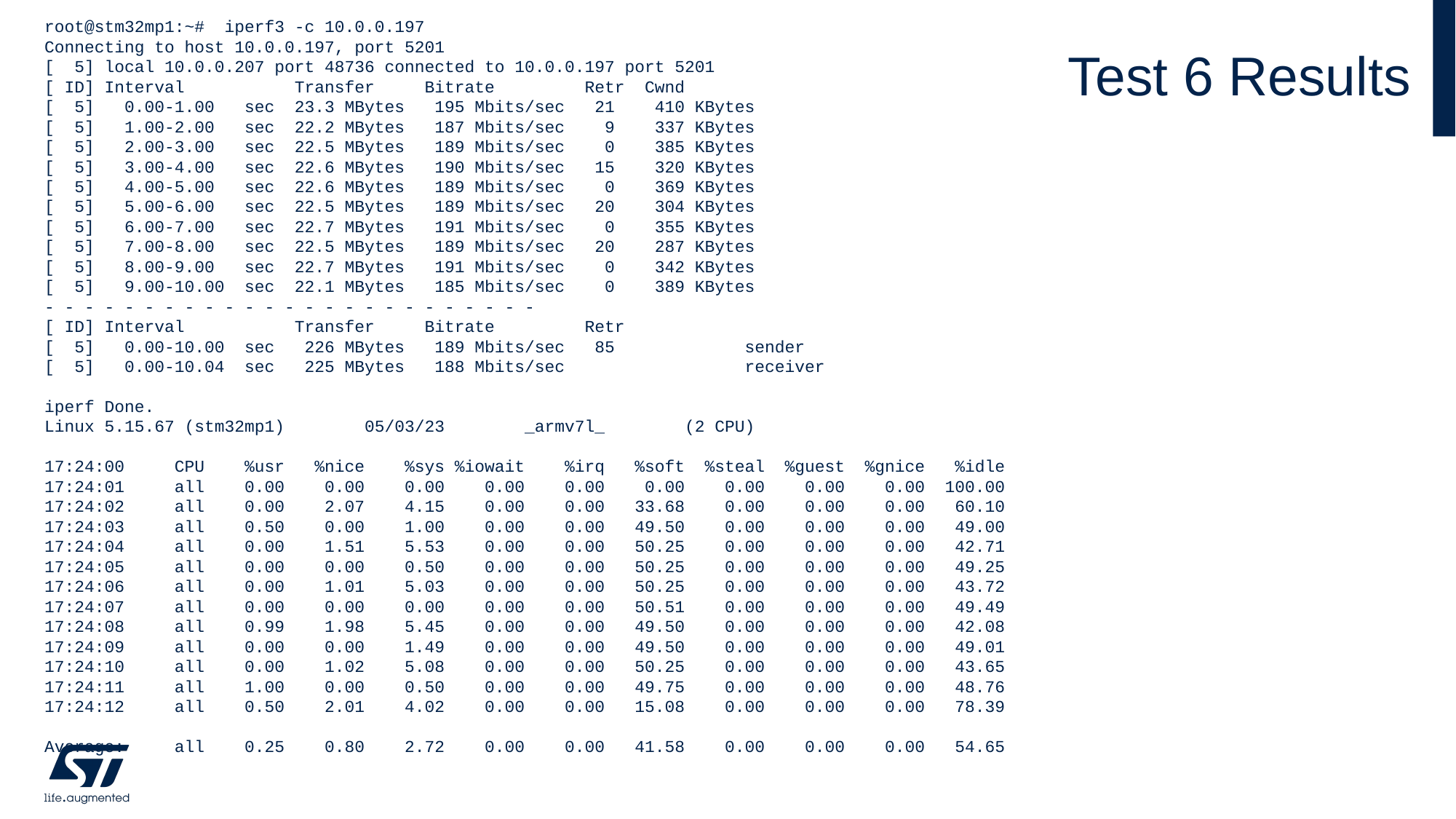

# Test 6 Results
root@stm32mp1:~#  iperf3 -c 10.0.0.197
Connecting to host 10.0.0.197, port 5201
[  5] local 10.0.0.207 port 48736 connected to 10.0.0.197 port 5201
[ ID] Interval           Transfer     Bitrate         Retr  Cwnd
[  5]   0.00-1.00   sec  23.3 MBytes   195 Mbits/sec   21    410 KBytes
[  5]   1.00-2.00   sec  22.2 MBytes   187 Mbits/sec    9    337 KBytes
[  5]   2.00-3.00   sec  22.5 MBytes   189 Mbits/sec    0    385 KBytes
[  5]   3.00-4.00   sec  22.6 MBytes   190 Mbits/sec   15    320 KBytes
[  5]   4.00-5.00   sec  22.6 MBytes   189 Mbits/sec    0    369 KBytes
[  5]   5.00-6.00   sec  22.5 MBytes   189 Mbits/sec   20    304 KBytes
[  5]   6.00-7.00   sec  22.7 MBytes   191 Mbits/sec    0    355 KBytes
[  5]   7.00-8.00   sec  22.5 MBytes   189 Mbits/sec   20    287 KBytes
[  5]   8.00-9.00   sec  22.7 MBytes   191 Mbits/sec    0    342 KBytes
[  5]   9.00-10.00  sec  22.1 MBytes   185 Mbits/sec    0    389 KBytes
- - - - - - - - - - - - - - - - - - - - - - - - -
[ ID] Interval           Transfer     Bitrate         Retr
[  5]   0.00-10.00  sec   226 MBytes   189 Mbits/sec   85             sender
[  5]   0.00-10.04  sec   225 MBytes   188 Mbits/sec                  receiver

iperf Done.
Linux 5.15.67 (stm32mp1)        05/03/23        _armv7l_        (2 CPU)

17:24:00     CPU    %usr   %nice    %sys %iowait    %irq   %soft  %steal  %guest  %gnice   %idle
17:24:01     all    0.00    0.00    0.00    0.00    0.00    0.00    0.00    0.00    0.00  100.00
17:24:02     all    0.00    2.07    4.15    0.00    0.00   33.68    0.00    0.00    0.00   60.10
17:24:03     all    0.50    0.00    1.00    0.00    0.00   49.50    0.00    0.00    0.00   49.00
17:24:04     all    0.00    1.51    5.53    0.00    0.00   50.25    0.00    0.00    0.00   42.71
17:24:05     all    0.00    0.00    0.50    0.00    0.00   50.25    0.00    0.00    0.00   49.25
17:24:06     all    0.00    1.01    5.03    0.00    0.00   50.25    0.00    0.00    0.00   43.72
17:24:07     all    0.00    0.00    0.00    0.00    0.00   50.51    0.00    0.00    0.00   49.49
17:24:08     all    0.99    1.98    5.45    0.00    0.00   49.50    0.00    0.00    0.00   42.08
17:24:09     all    0.00    0.00    1.49    0.00    0.00   49.50    0.00    0.00    0.00   49.01
17:24:10     all    0.00    1.02    5.08    0.00    0.00   50.25    0.00    0.00    0.00   43.65
17:24:11     all    1.00    0.00    0.50    0.00    0.00   49.75    0.00    0.00    0.00   48.76
17:24:12     all    0.50    2.01    4.02    0.00    0.00   15.08    0.00    0.00    0.00   78.39

Average:     all    0.25    0.80    2.72    0.00    0.00   41.58    0.00    0.00    0.00   54.65